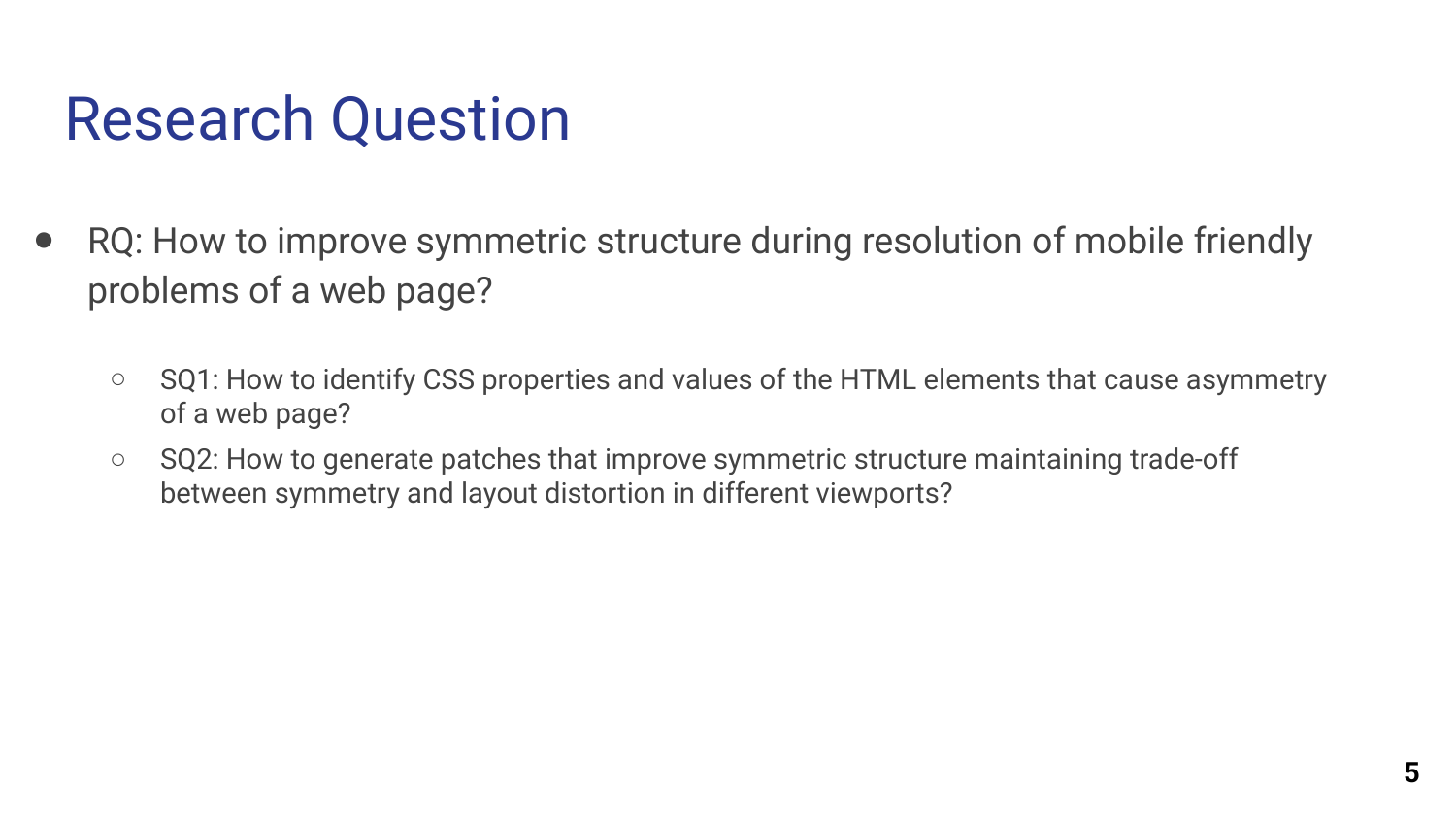

# Research Question
RQ: How to improve symmetric structure during resolution of mobile friendly problems of a web page?

SQ1: How to identify CSS properties and values of the HTML elements that cause asymmetry of a web page?
SQ2: How to generate patches that improve symmetric structure maintaining trade-off between symmetry and layout distortion in different viewports?
5